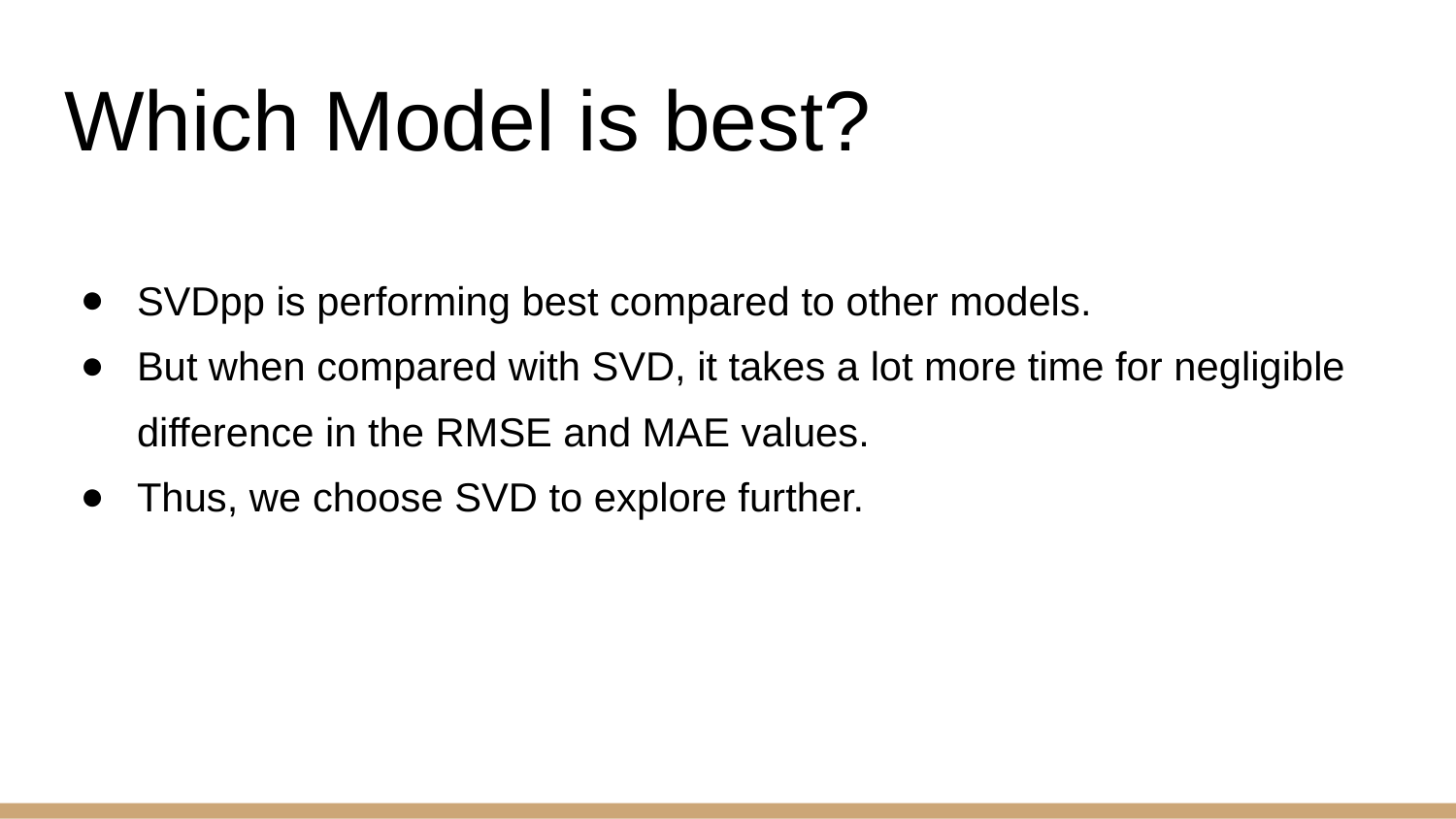

# Which Model is best?

SVDpp is performing best compared to other models.
But when compared with SVD, it takes a lot more time for negligible difference in the RMSE and MAE values.
Thus, we choose SVD to explore further.